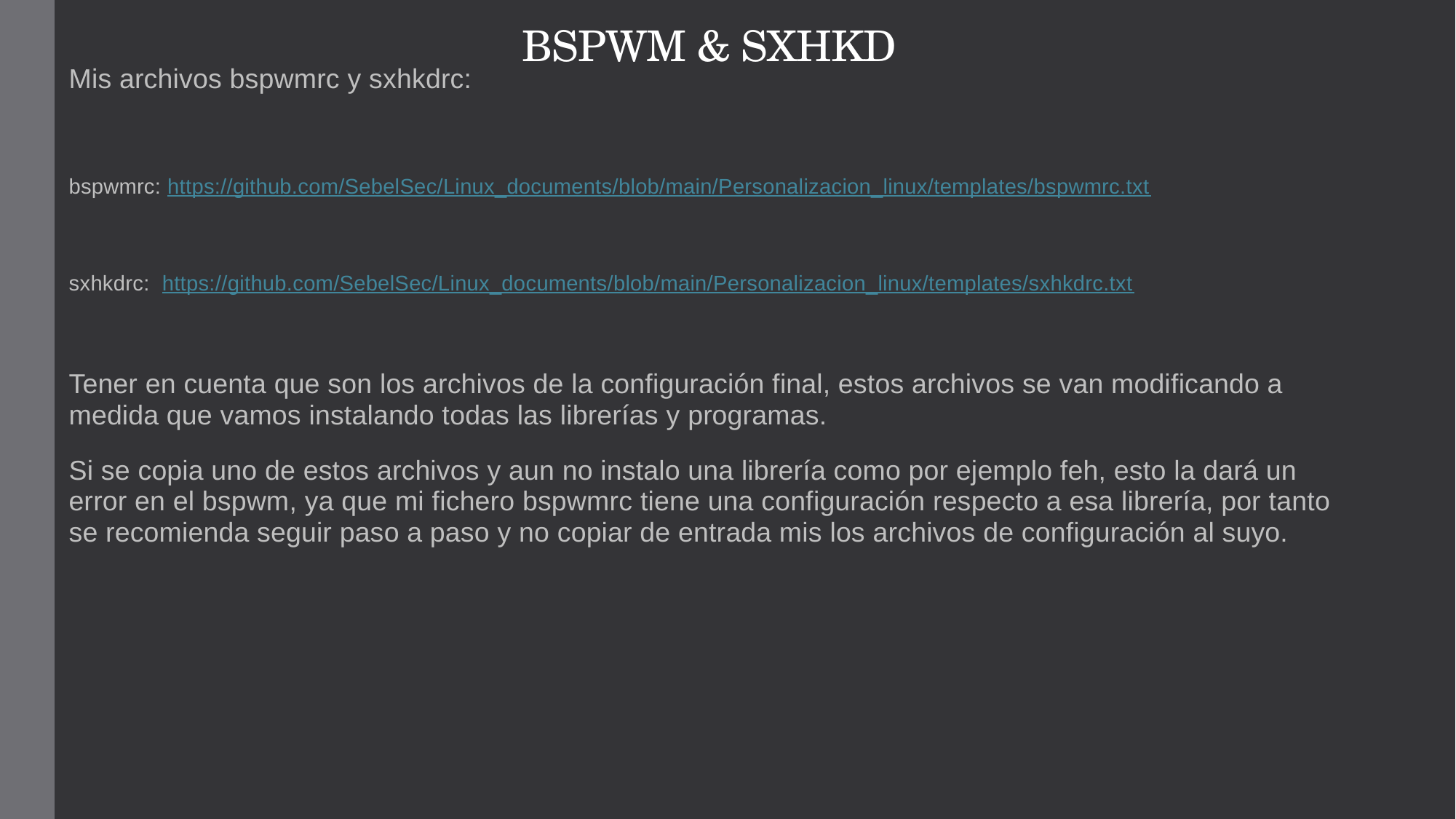

# BSPWM & SXHKD
Mis archivos bspwmrc y sxhkdrc:

bspwmrc: https://github.com/SebelSec/Linux_documents/blob/main/Personalizacion_linux/templates/bspwmrc.txt

sxhkdrc:  https://github.com/SebelSec/Linux_documents/blob/main/Personalizacion_linux/templates/sxhkdrc.txt

Tener en cuenta que son los archivos de la configuración final, estos archivos se van modificando a medida que vamos instalando todas las librerías y programas.
Si se copia uno de estos archivos y aun no instalo una librería como por ejemplo feh, esto la dará un error en el bspwm, ya que mi fichero bspwmrc tiene una configuración respecto a esa librería, por tanto se recomienda seguir paso a paso y no copiar de entrada mis los archivos de configuración al suyo.